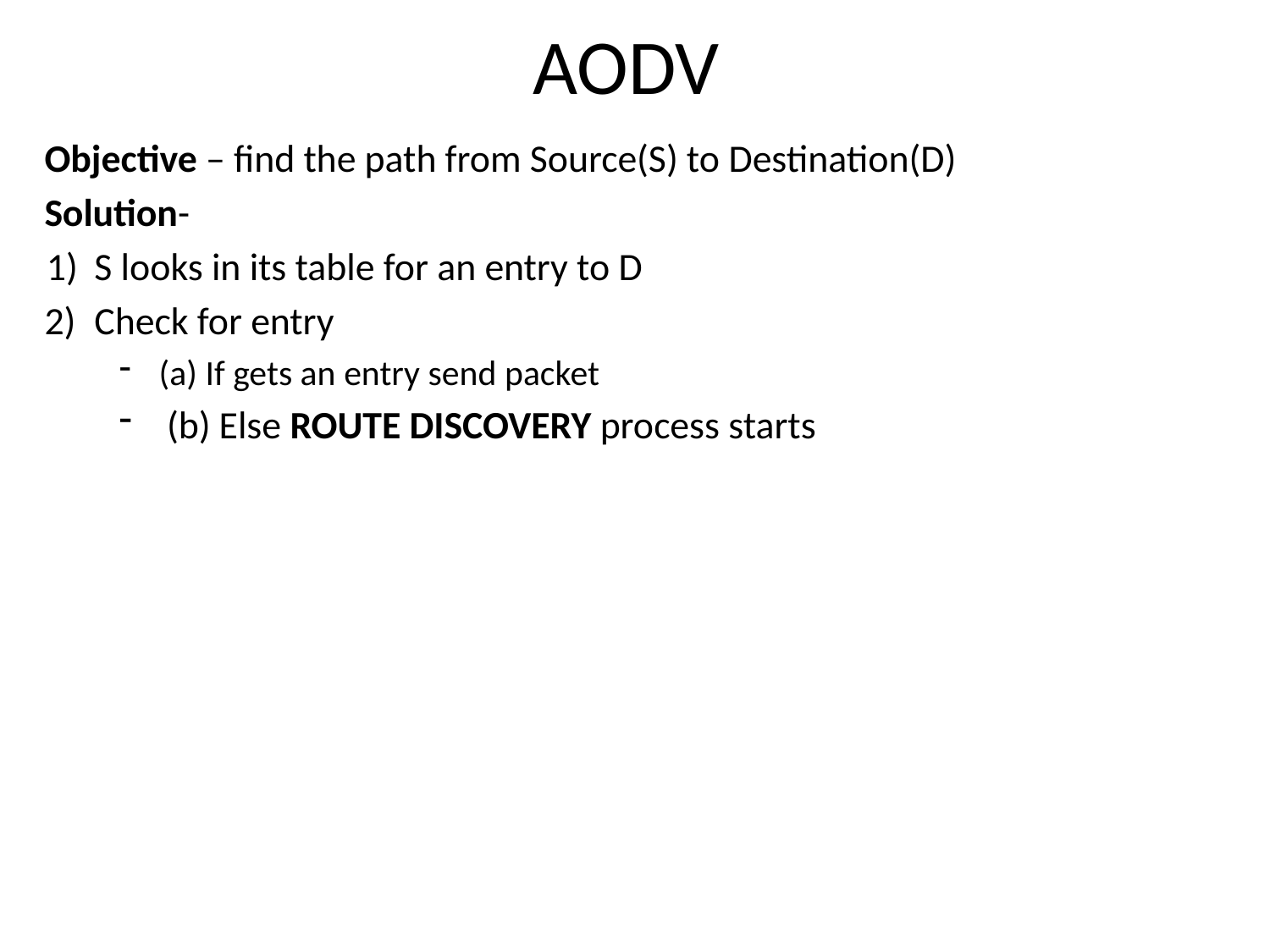

# AODV
Objective – find the path from Source(S) to Destination(D)
Solution-
S looks in its table for an entry to D
Check for entry
(a) If gets an entry send packet
(b) Else ROUTE DISCOVERY process starts